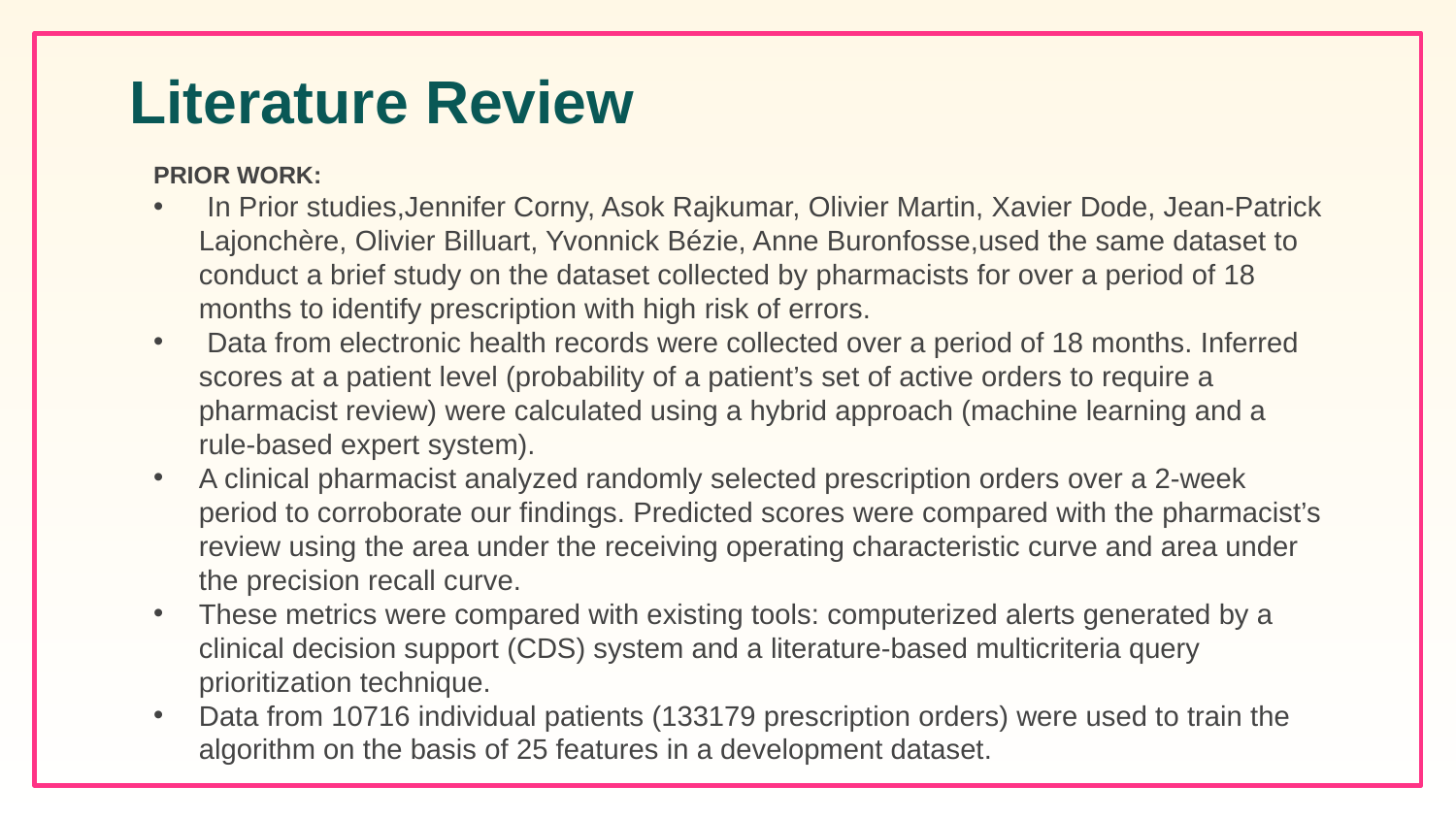

# Literature Review
PRIOR WORK:
 In Prior studies,Jennifer Corny, Asok Rajkumar, Olivier Martin, Xavier Dode, Jean-Patrick Lajonchère, Olivier Billuart, Yvonnick Bézie, Anne Buronfosse,used the same dataset to conduct a brief study on the dataset collected by pharmacists for over a period of 18 months to identify prescription with high risk of errors.
 Data from electronic health records were collected over a period of 18 months. Inferred scores at a patient level (probability of a patient’s set of active orders to require a pharmacist review) were calculated using a hybrid approach (machine learning and a rule-based expert system).
A clinical pharmacist analyzed randomly selected prescription orders over a 2-week period to corroborate our findings. Predicted scores were compared with the pharmacist’s review using the area under the receiving operating characteristic curve and area under the precision recall curve.
These metrics were compared with existing tools: computerized alerts generated by a clinical decision support (CDS) system and a literature-based multicriteria query prioritization technique.
Data from 10716 individual patients (133179 prescription orders) were used to train the algorithm on the basis of 25 features in a development dataset.